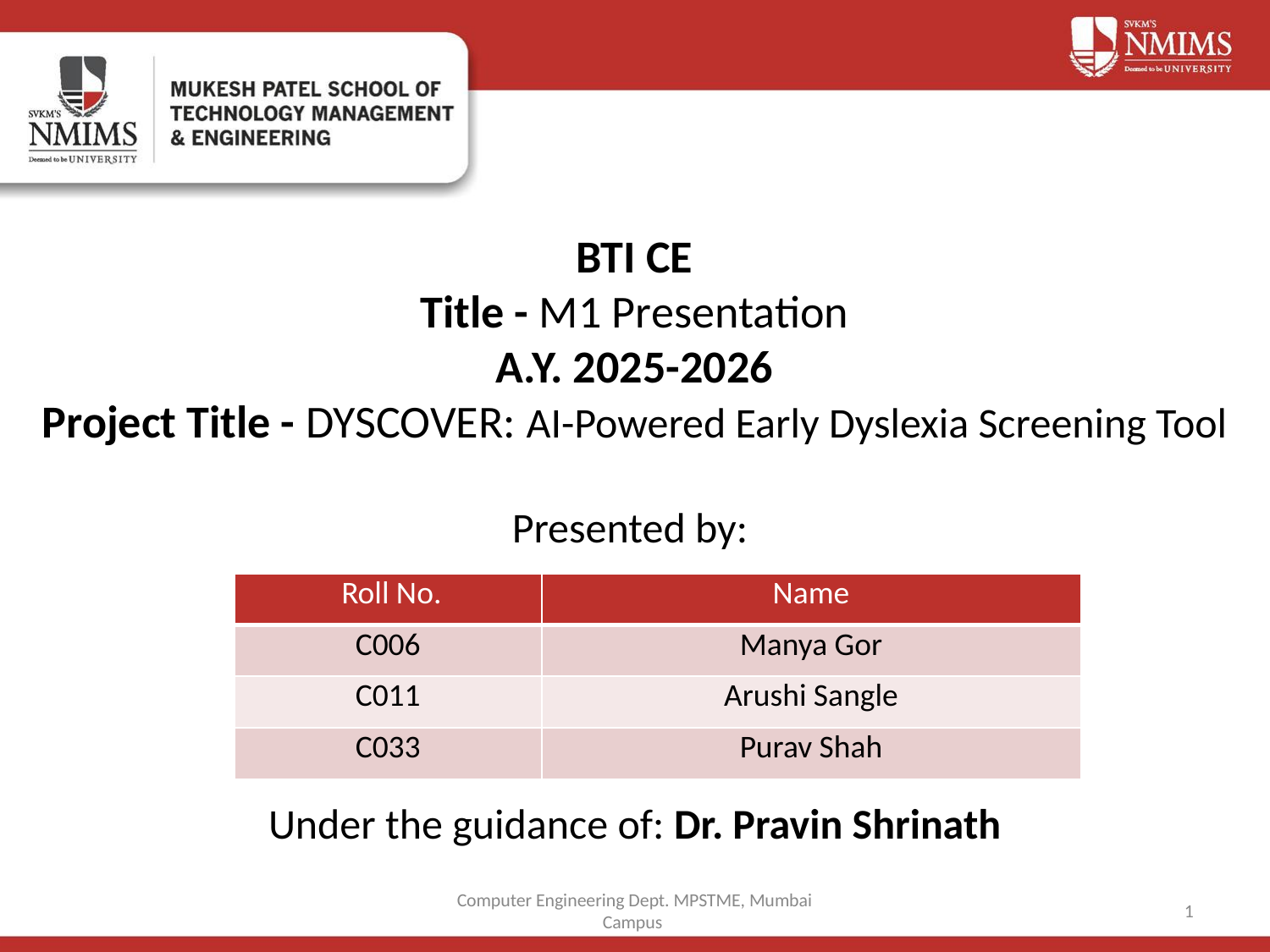

# BTI CE Title - M1 Presentation A.Y. 2025-2026 Project Title - DYSCOVER: AI-Powered Early Dyslexia Screening Tool
Presented by:

Under the guidance of: Dr. Pravin Shrinath

| Roll No. | Name |
| --- | --- |
| C006 | Manya Gor |
| C011 | Arushi Sangle |
| C033 | Purav Shah |
Computer Engineering Dept. MPSTME, Mumbai Campus
1